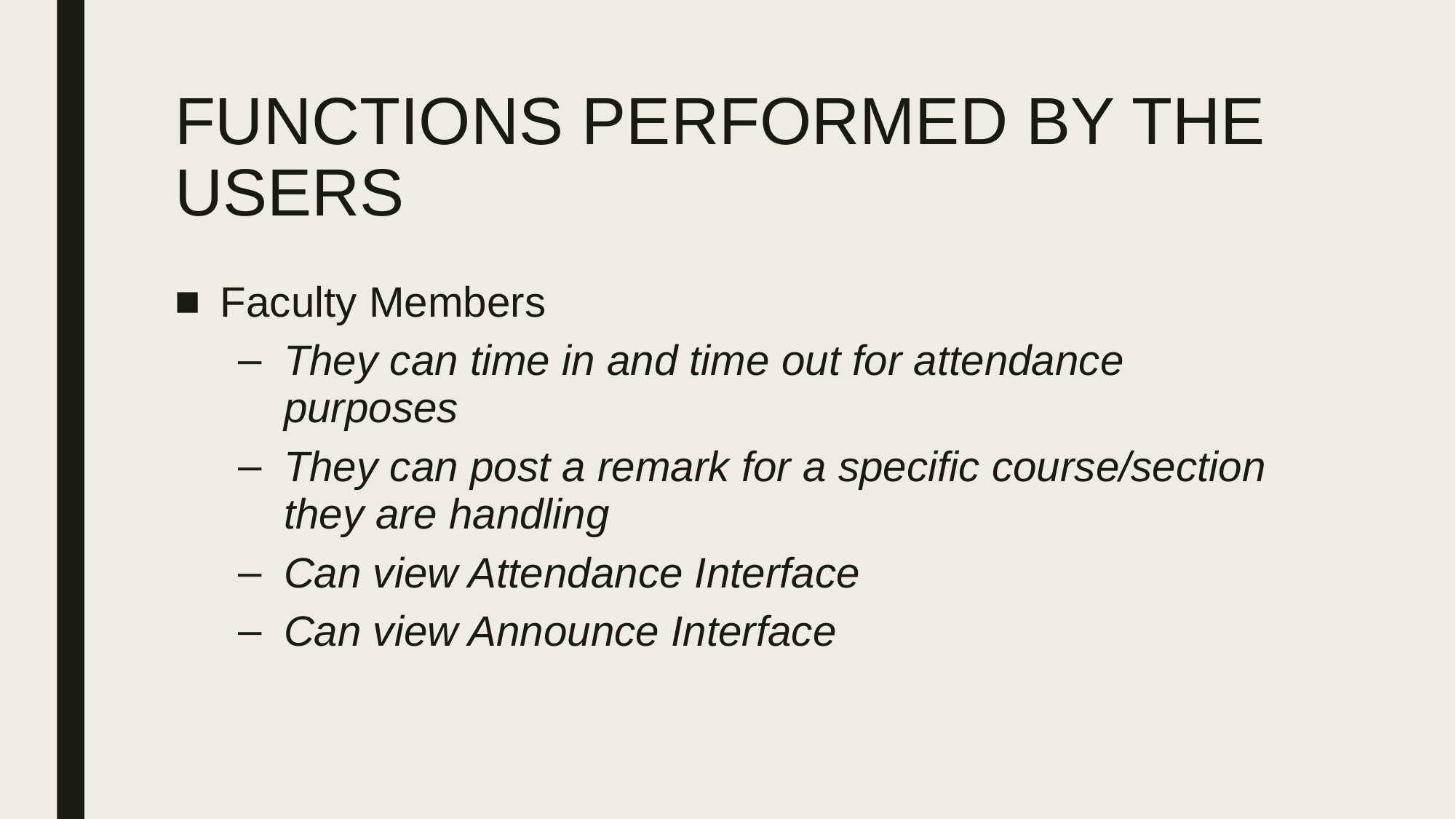

# FUNCTIONS PERFORMED BY THE USERS
Faculty Members
They can time in and time out for attendance purposes
They can post a remark for a specific course/section they are handling
Can view Attendance Interface
Can view Announce Interface